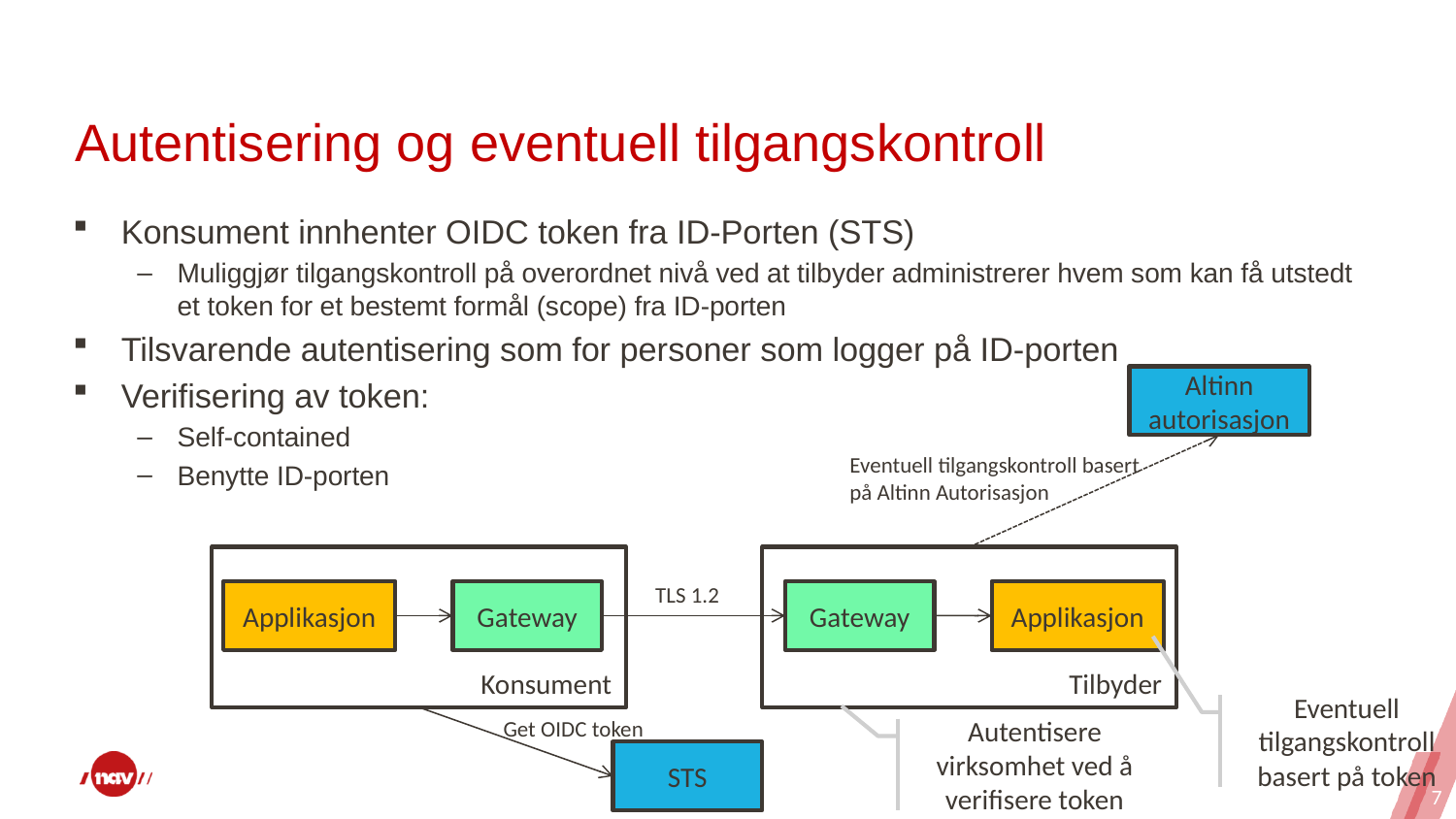

# Autentisering og eventuell tilgangskontroll
Konsument innhenter OIDC token fra ID-Porten (STS)
Muliggjør tilgangskontroll på overordnet nivå ved at tilbyder administrerer hvem som kan få utstedt et token for et bestemt formål (scope) fra ID-porten
Tilsvarende autentisering som for personer som logger på ID-porten
Verifisering av token:
Self-contained
Benytte ID-porten
Altinn autorisasjon
Eventuell tilgangskontroll basert
på Altinn Autorisasjon
Konsument
Tilbyder
TLS 1.2
Applikasjon
Gateway
Gateway
Applikasjon
Eventuell tilgangskontroll basert på token
Get OIDC token
Autentisere virksomhet ved å verifisere token
STS